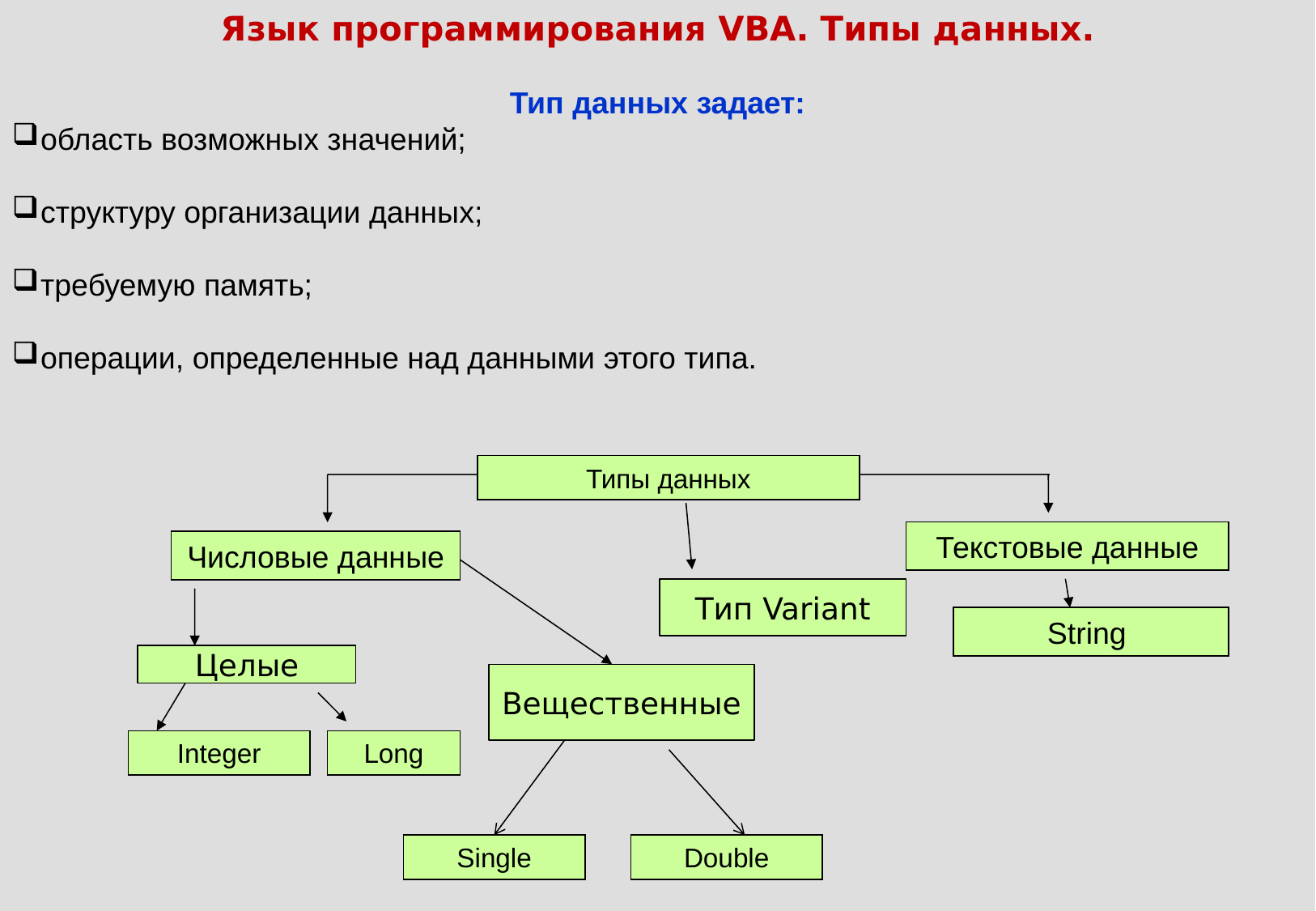

Язык программирования VBA. Типы данных.
Тип данных задает:
область возможных значений;

структуру организации данных;

требуемую память;

операции, определенные над данными этого типа.

Типы данных

Текстовые данные
Числовые данные

Тип Variant

String
Целые
Вещественные

Integer
Long
Single
Double